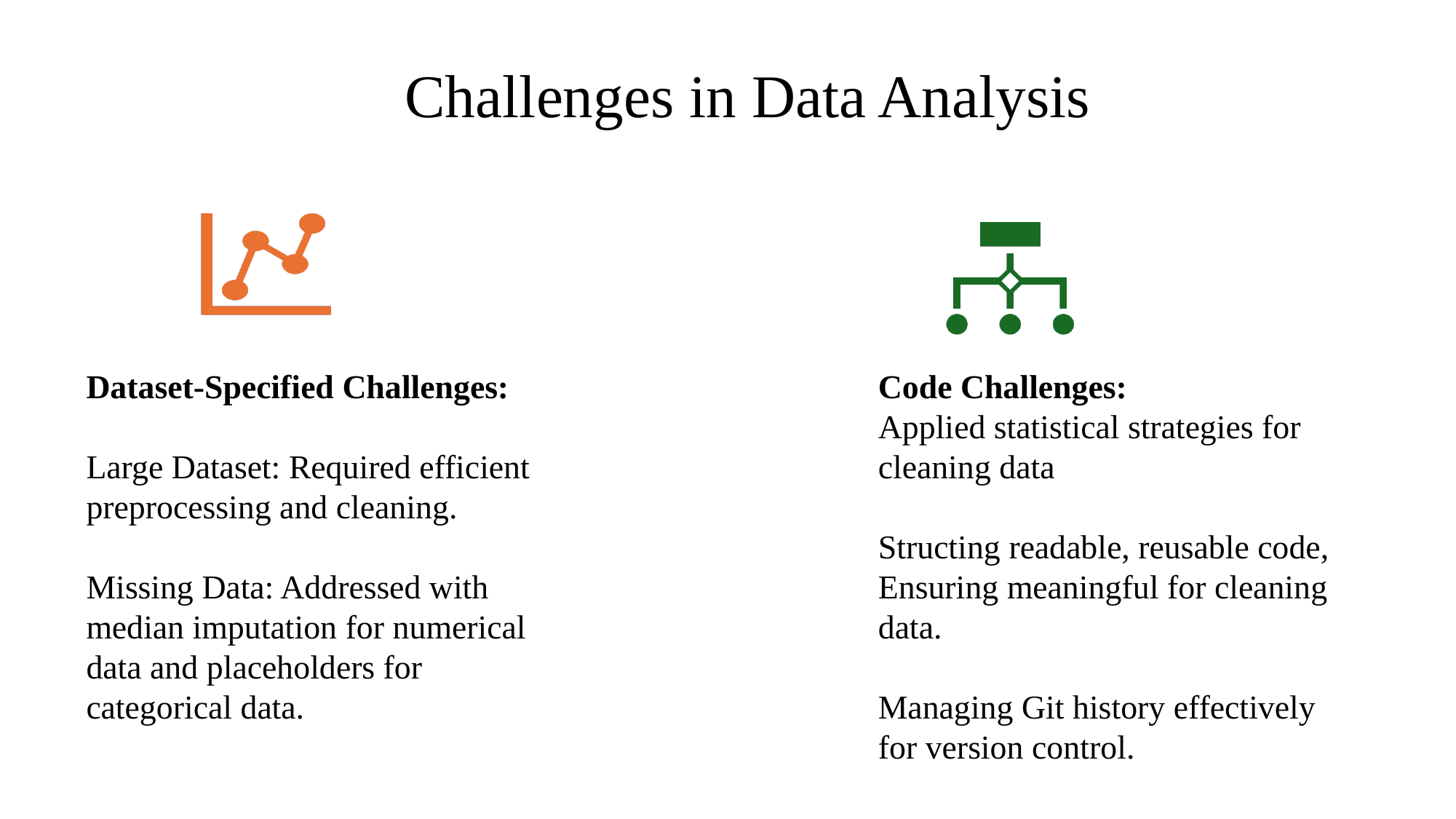

# Challenges in Data Analysis

Dataset-Specified Challenges:

Large Dataset: Required efficient preprocessing and cleaning.

Missing Data: Addressed with median imputation for numerical data and placeholders for categorical data.

Code Challenges:
Applied statistical strategies for cleaning data

Structing readable, reusable code, Ensuring meaningful for cleaning data.

Managing Git history effectively for version control.